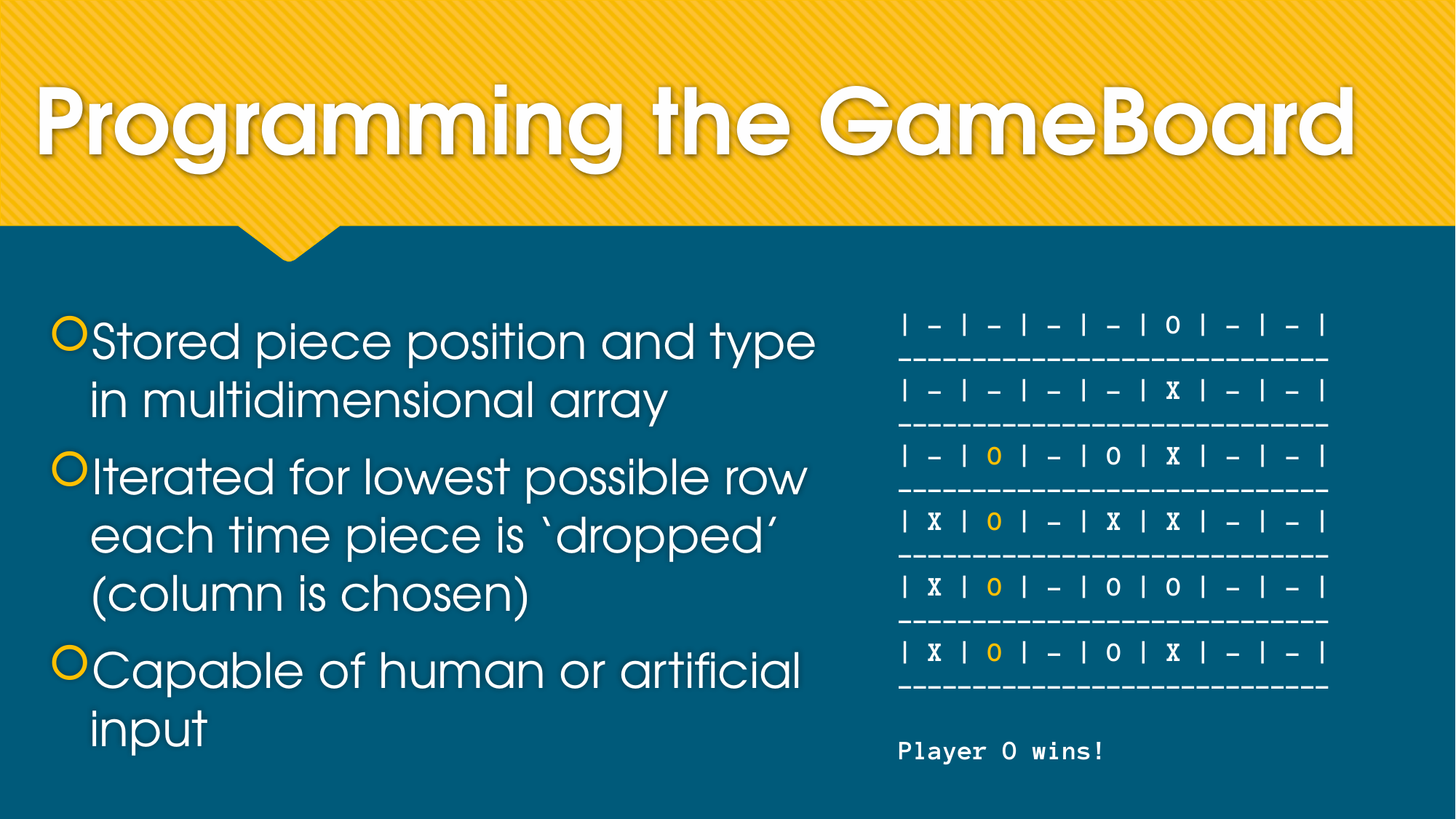

# Programming the GameBoard
| - | - | - | - | O | - | - |
-----------------------------
| - | - | - | - | X | - | - |
-----------------------------
| - | O | - | O | X | - | - |
-----------------------------
| X | O | - | X | X | - | - |
-----------------------------
| X | O | - | O | O | - | - |
-----------------------------
| X | O | - | O | X | - | - |
-----------------------------

Player O wins!
Stored piece position and type in multidimensional array
Iterated for lowest possible row each time piece is ‘dropped’ (column is chosen)
Capable of human or artificial input